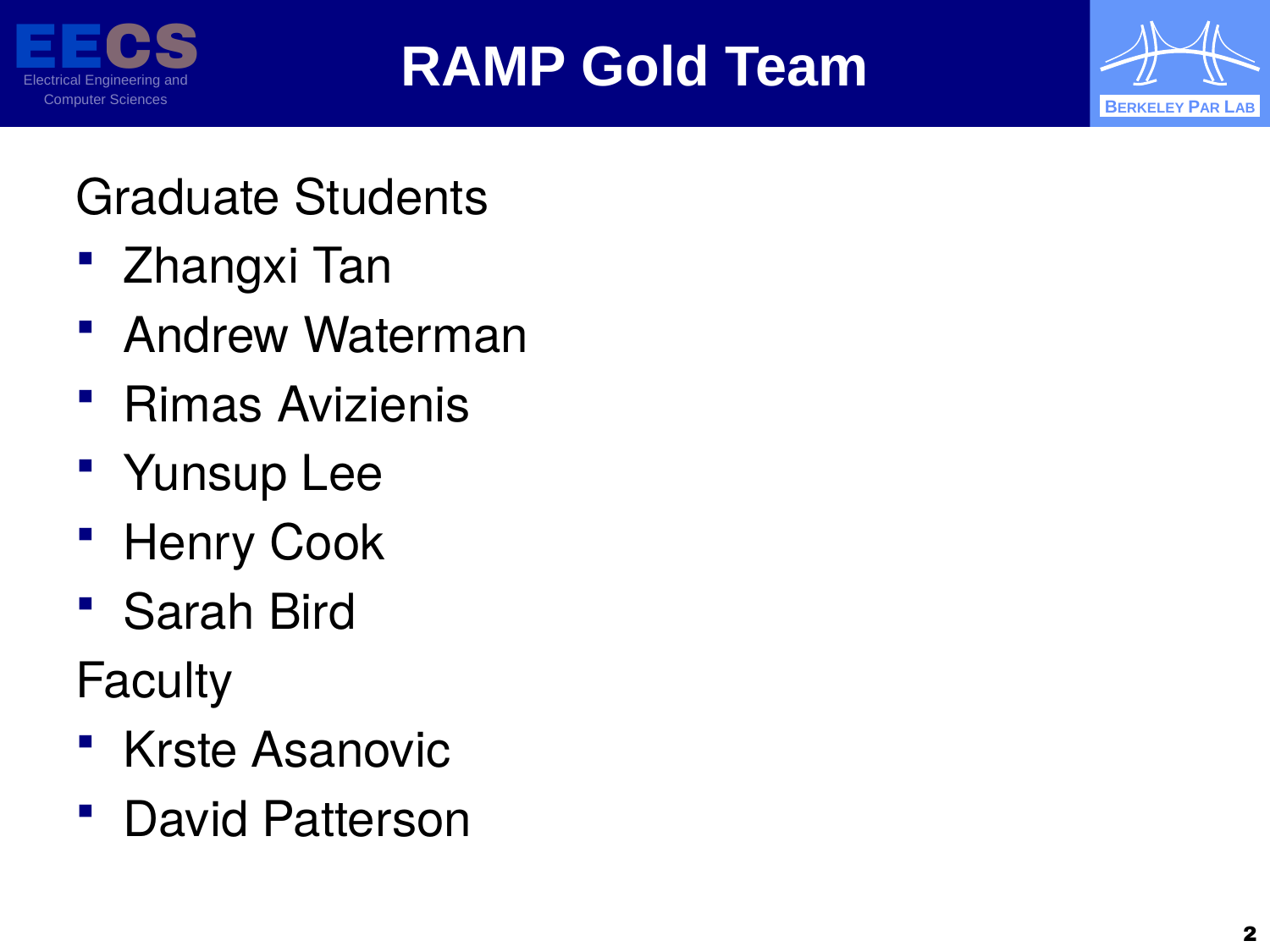

# RAMP Gold Team
Graduate Students
Zhangxi Tan
Andrew Waterman
Rimas Avizienis
Yunsup Lee
Henry Cook
Sarah Bird
Faculty
Krste Asanovic
David Patterson

2